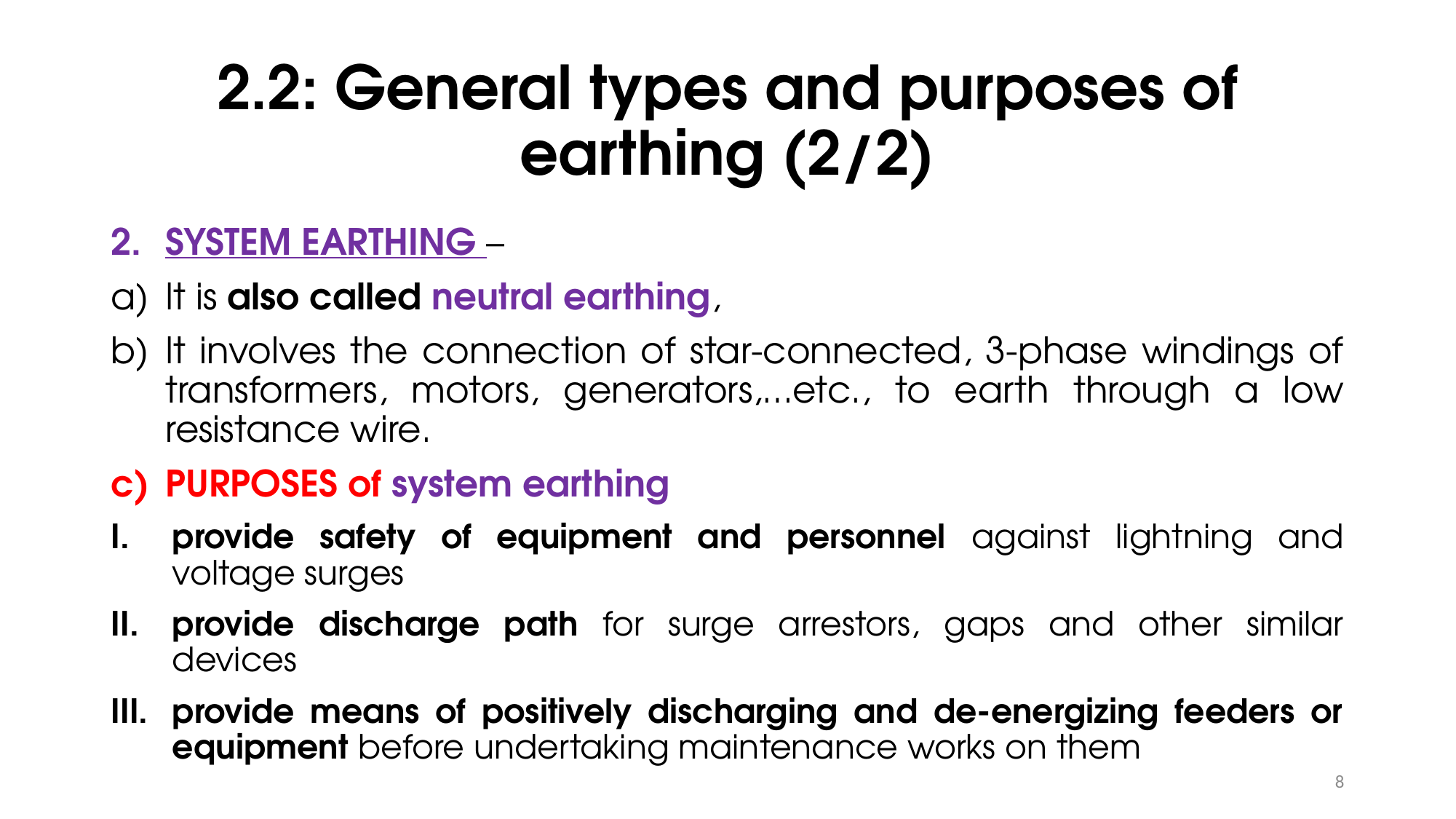

# 2.2: General types and purposes of earthing (2/2)
SYSTEM EARTHING –
It is also called neutral earthing,
It involves the connection of star-connected, 3-phase windings of transformers, motors, generators,…etc., to earth through a low resistance wire.
PURPOSES of system earthing
provide safety of equipment and personnel against lightning and voltage surges
provide discharge path for surge arrestors, gaps and other similar devices
provide means of positively discharging and de-energizing feeders or equipment before undertaking maintenance works on them
8